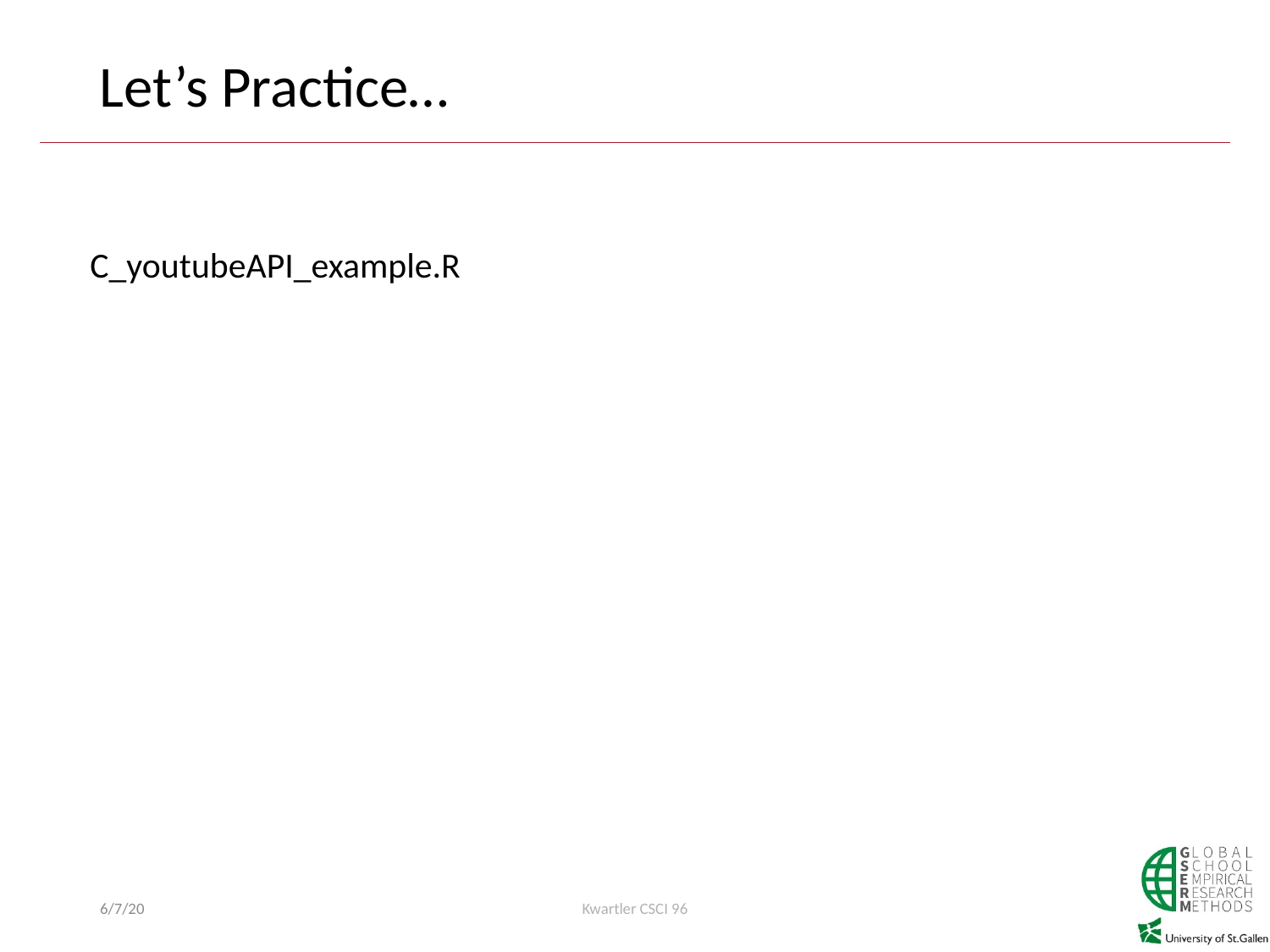

# Let’s Practice…
C_youtubeAPI_example.R
6/7/20
Kwartler CSCI 96